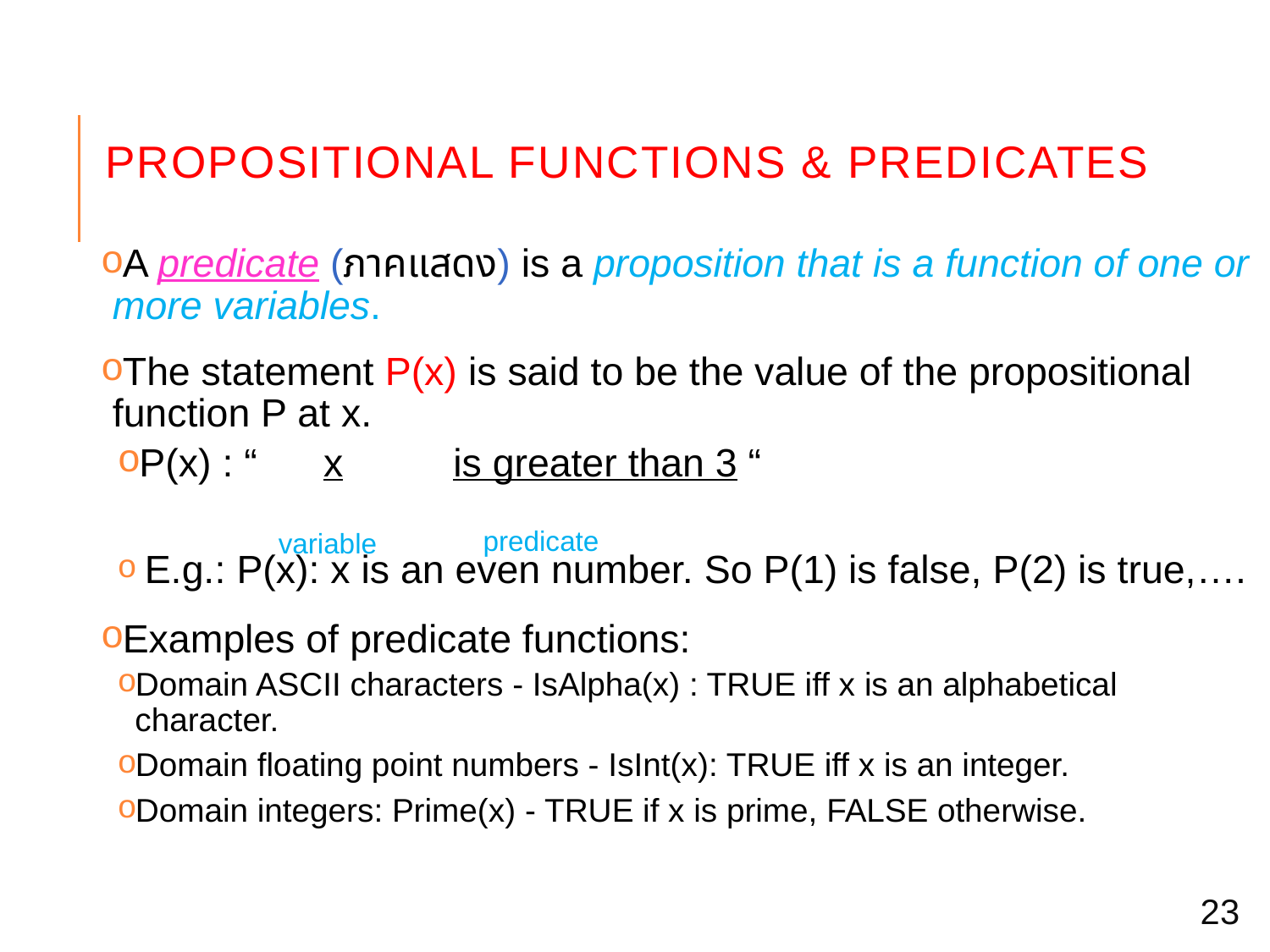

# Propositional Functions & Predicates
A predicate (ภาคแสดง) is a proposition that is a function of one or more variables.
The statement P(x) is said to be the value of the propositional function P at x.
P(x) : “      x          is greater than 3 “

 E.g.: P(x): x is an even number. So P(1) is false, P(2) is true,….
Examples of predicate functions:
Domain ASCII characters - IsAlpha(x) : TRUE iff x is an alphabetical character.
Domain floating point numbers - IsInt(x): TRUE iff x is an integer.
Domain integers: Prime(x) - TRUE if x is prime, FALSE otherwise.
predicate
variable
23